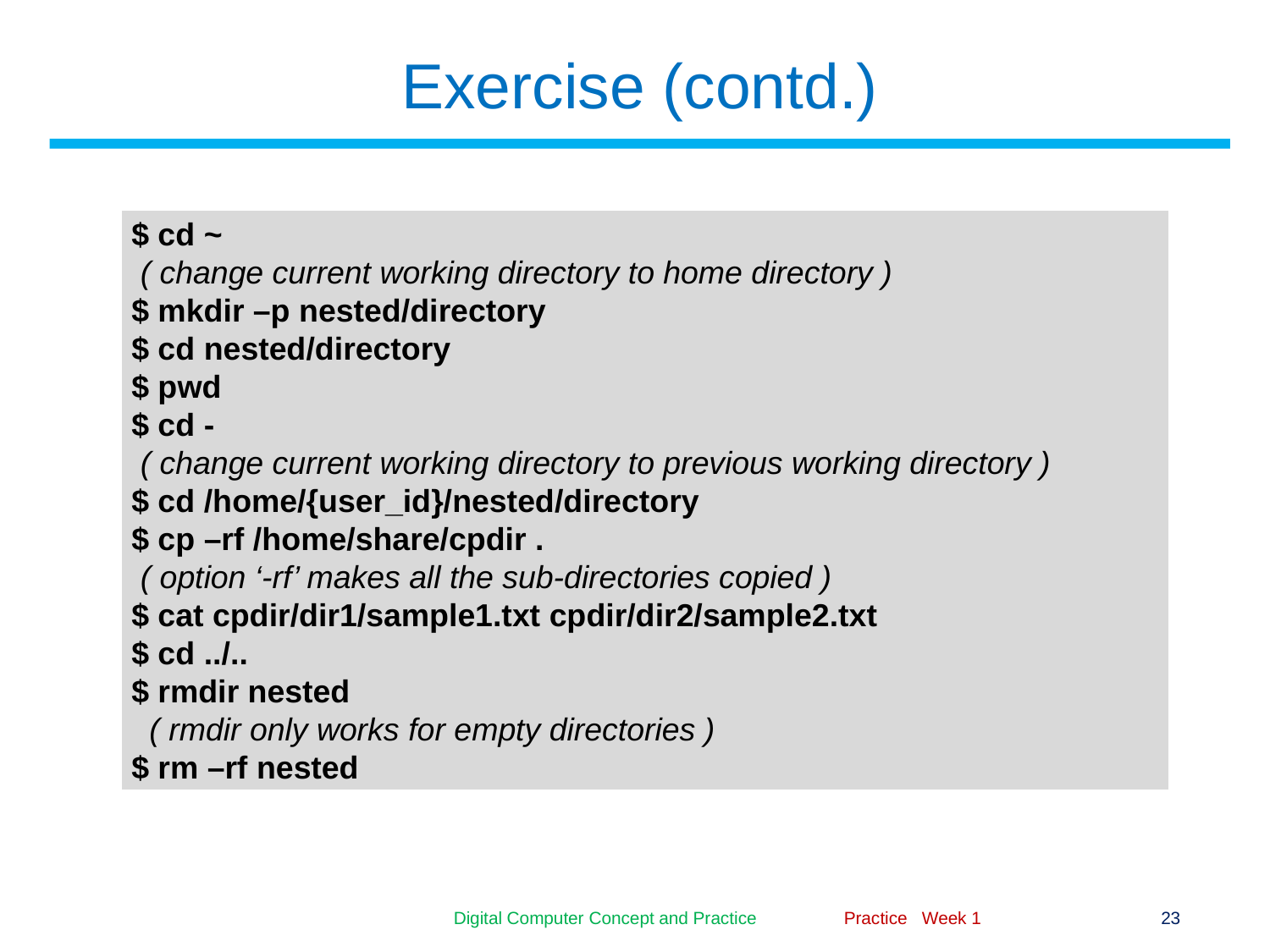

# Exercise (contd.)

$ cd ~
 ( change current working directory to home directory )
$ mkdir –p nested/directory
$ cd nested/directory
$ pwd
$ cd -
 ( change current working directory to previous working directory )
$ cd /home/{user_id}/nested/directory
$ cp –rf /home/share/cpdir .
 ( option ‘-rf’ makes all the sub-directories copied )
$ cat cpdir/dir1/sample1.txt cpdir/dir2/sample2.txt
$ cd ../..
$ rmdir nested
  ( rmdir only works for empty directories )
$ rm –rf nested